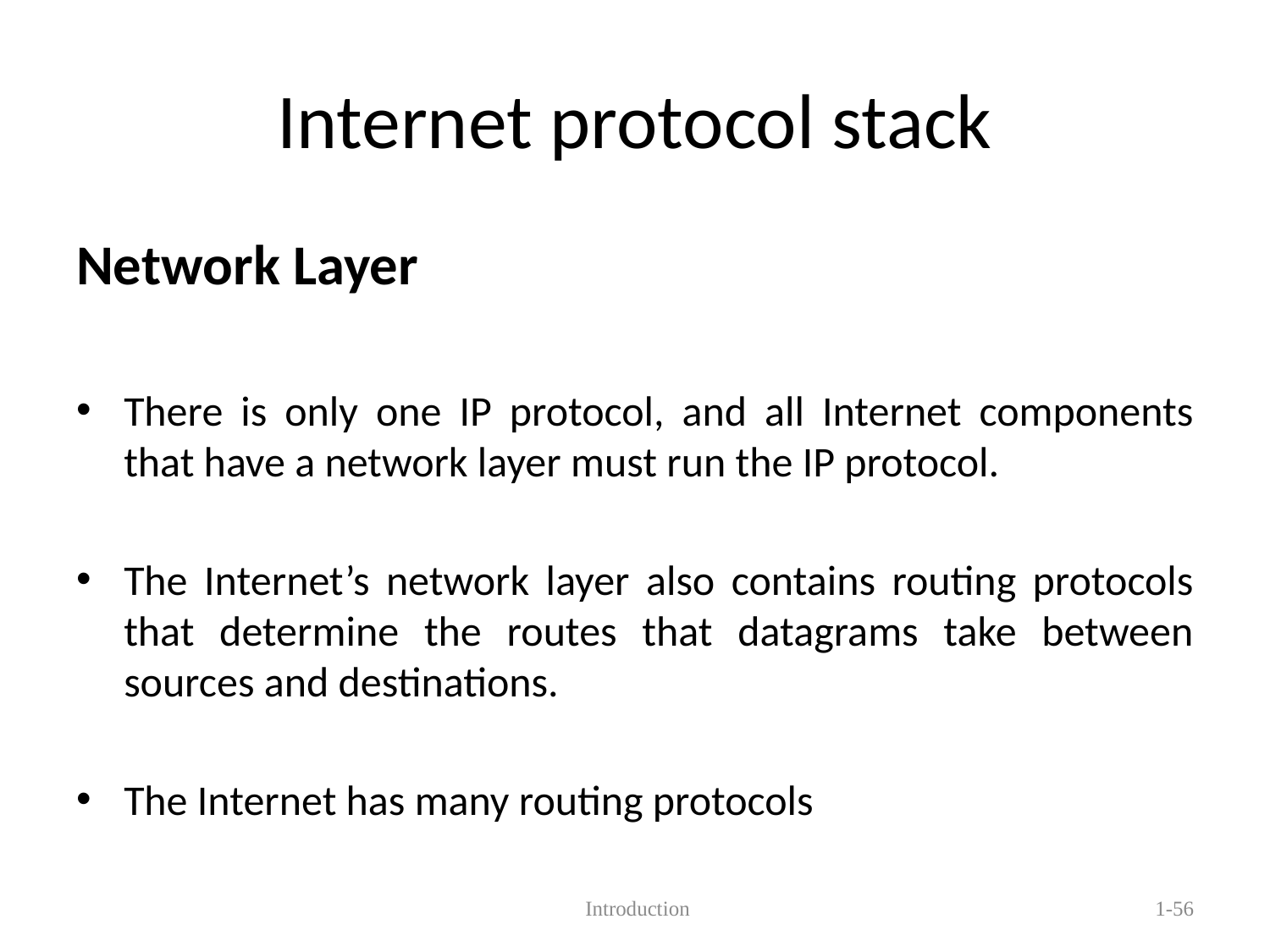

# Internet protocol stack
Network Layer

There is only one IP protocol, and all Internet components that have a network layer must run the IP protocol.

The Internet’s network layer also contains routing protocols that determine the routes that datagrams take between sources and destinations.

The Internet has many routing protocols

 Introduction
1-56